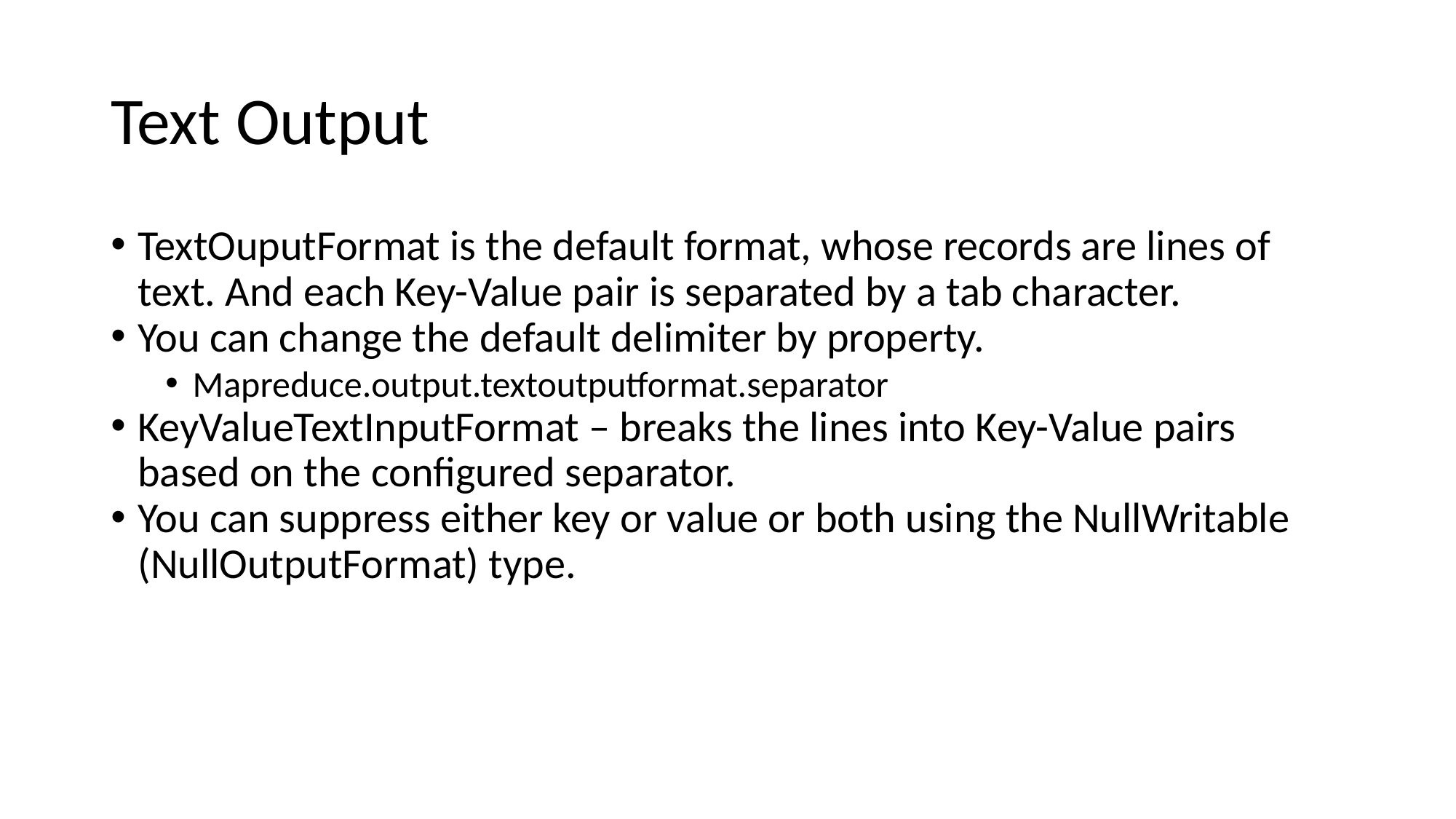

Text Output
TextOuputFormat is the default format, whose records are lines of text. And each Key-Value pair is separated by a tab character.
You can change the default delimiter by property.
Mapreduce.output.textoutputformat.separator
KeyValueTextInputFormat – breaks the lines into Key-Value pairs based on the configured separator.
You can suppress either key or value or both using the NullWritable (NullOutputFormat) type.